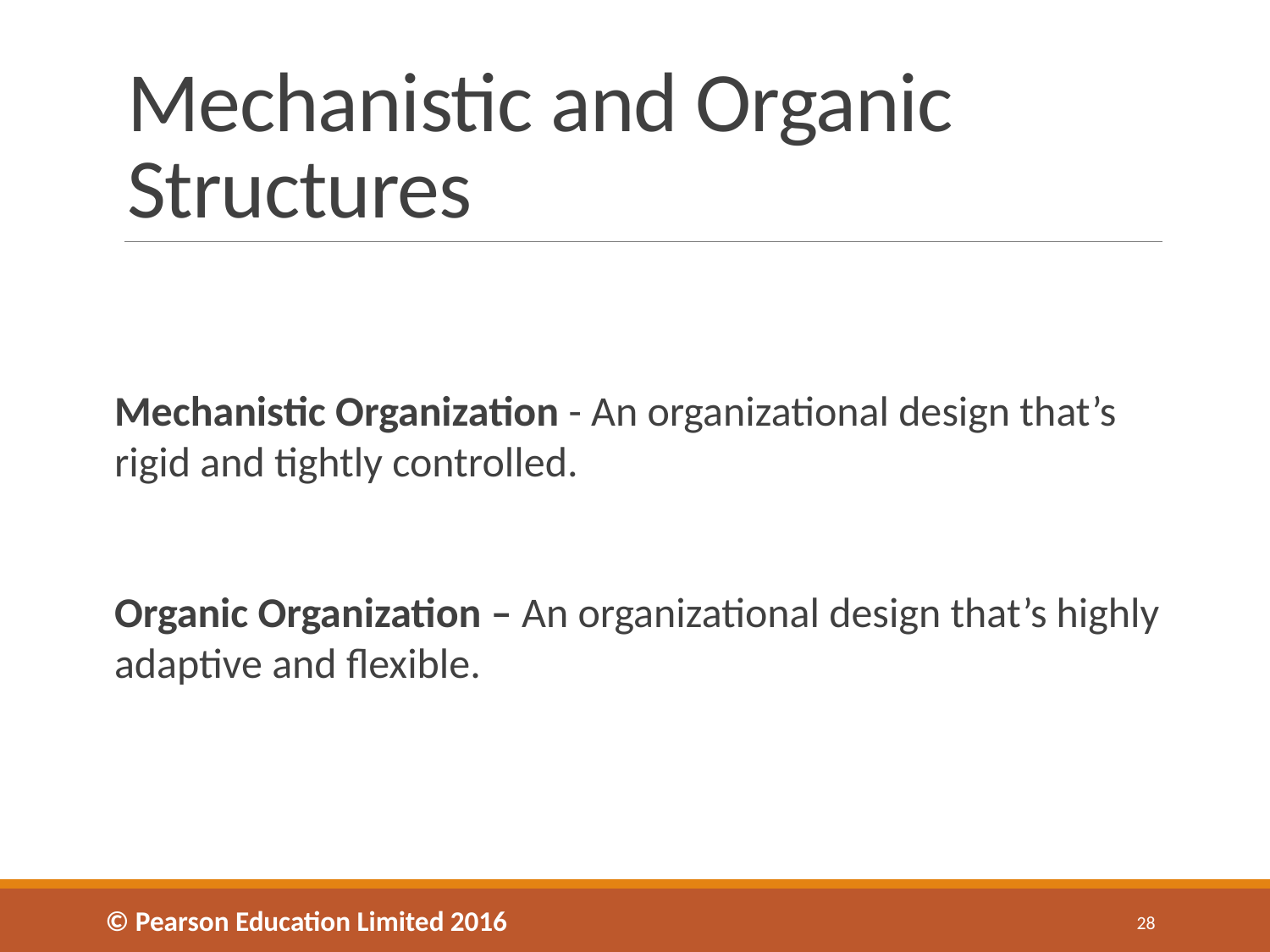

# Mechanistic and Organic Structures
Mechanistic Organization - An organizational design that’s rigid and tightly controlled.

Organic Organization – An organizational design that’s highly adaptive and flexible.
© Pearson Education Limited 2016
28